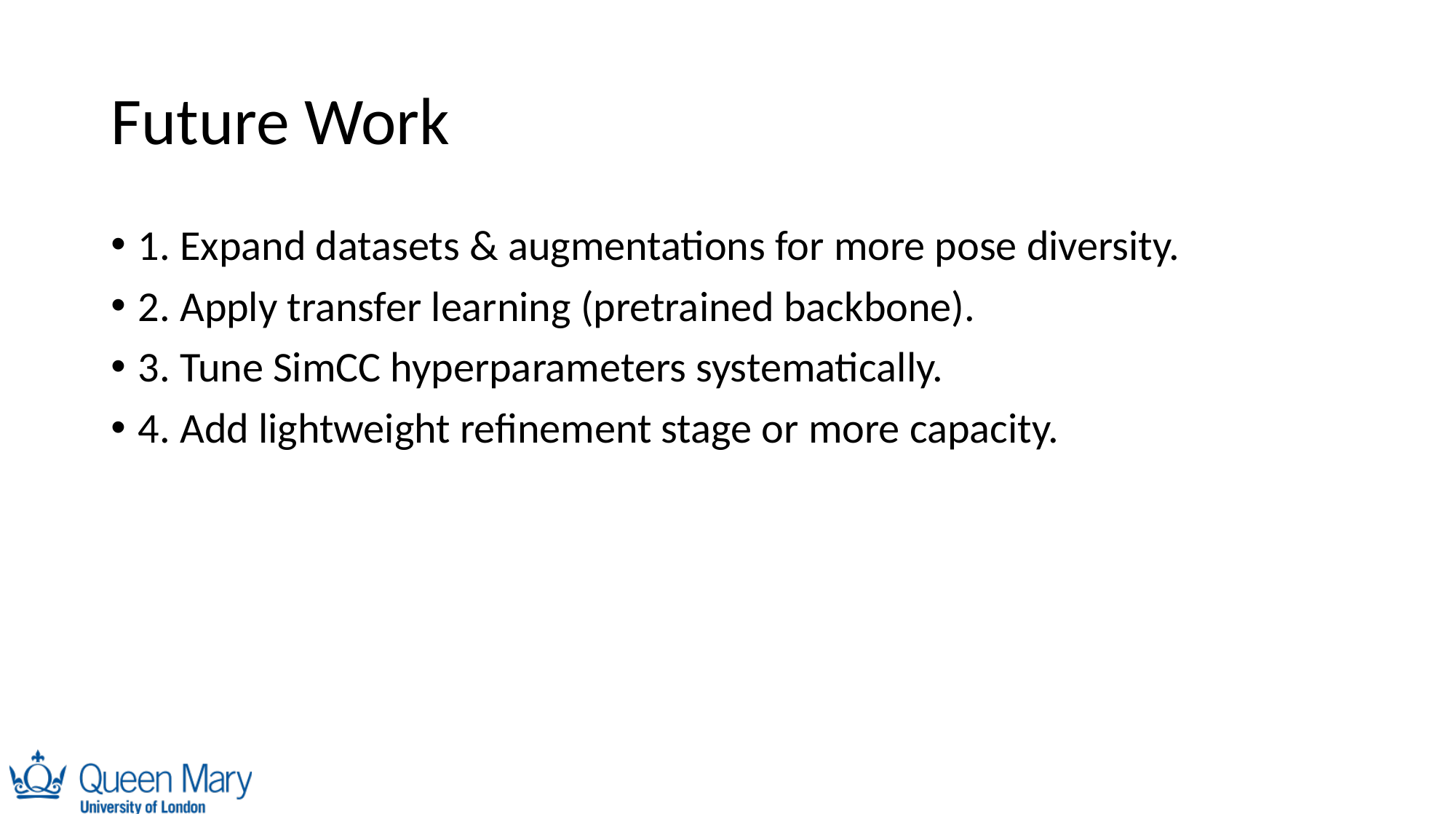

# Future Work
1. Expand datasets & augmentations for more pose diversity.
2. Apply transfer learning (pretrained backbone).
3. Tune SimCC hyperparameters systematically.
4. Add lightweight refinement stage or more capacity.